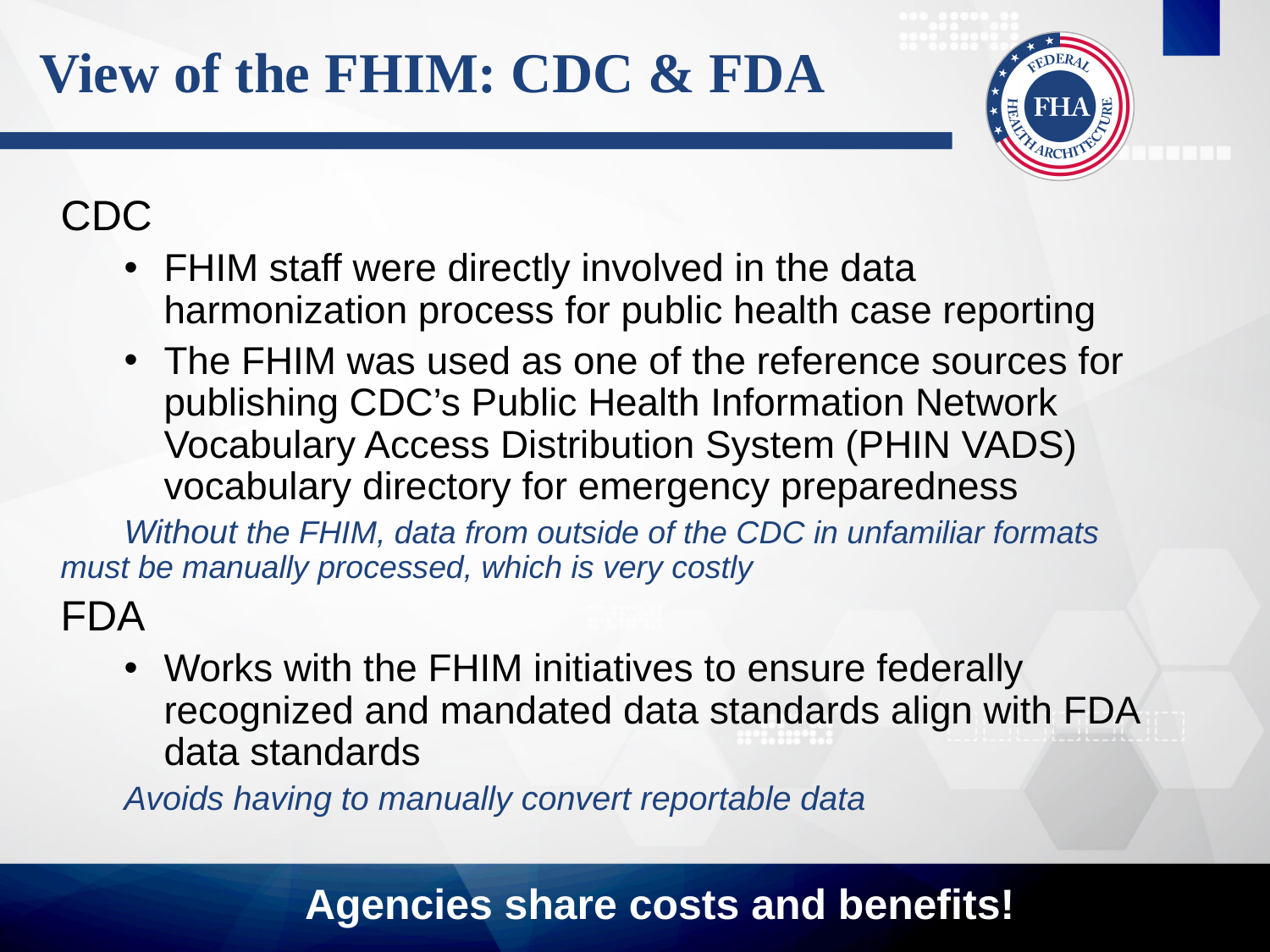

# View of the FHIM: CDC & FDA
6
CDC
FHIM staff were directly involved in the data harmonization process for public health case reporting
The FHIM was used as one of the reference sources for publishing CDC’s Public Health Information Network Vocabulary Access Distribution System (PHIN VADS) vocabulary directory for emergency preparedness
Without the FHIM, data from outside of the CDC in unfamiliar formats must be manually processed, which is very costly
FDA
Works with the FHIM initiatives to ensure federally recognized and mandated data standards align with FDA data standards
Avoids having to manually convert reportable data
Agencies share costs and benefits!